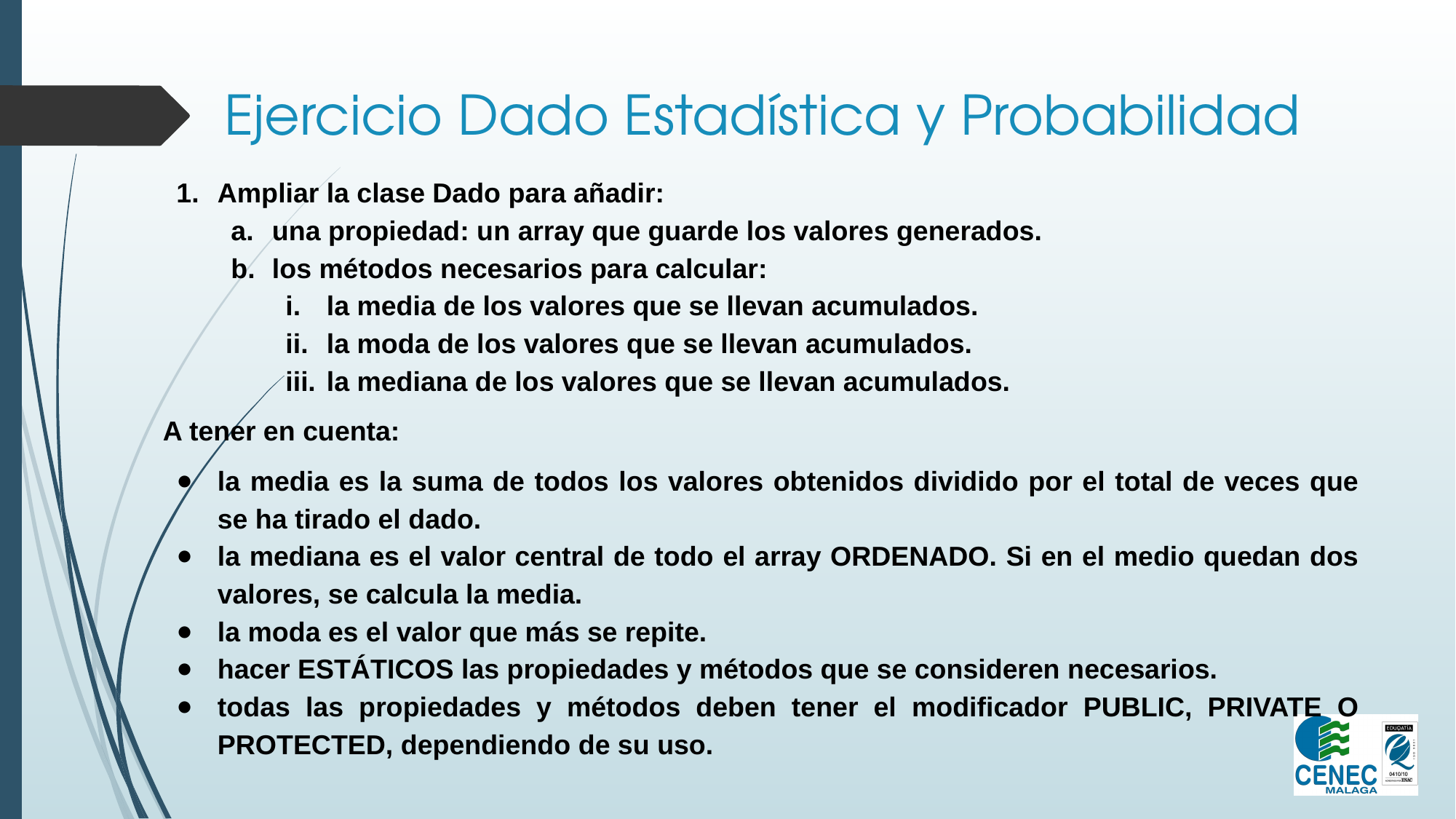

# Ejercicio Dado Estadística y Probabilidad
Ampliar la clase Dado para añadir:
una propiedad: un array que guarde los valores generados.
los métodos necesarios para calcular:
la media de los valores que se llevan acumulados.
la moda de los valores que se llevan acumulados.
la mediana de los valores que se llevan acumulados.
A tener en cuenta:
la media es la suma de todos los valores obtenidos dividido por el total de veces que se ha tirado el dado.
la mediana es el valor central de todo el array ORDENADO. Si en el medio quedan dos valores, se calcula la media.
la moda es el valor que más se repite.
hacer ESTÁTICOS las propiedades y métodos que se consideren necesarios.
todas las propiedades y métodos deben tener el modificador PUBLIC, PRIVATE O PROTECTED, dependiendo de su uso.